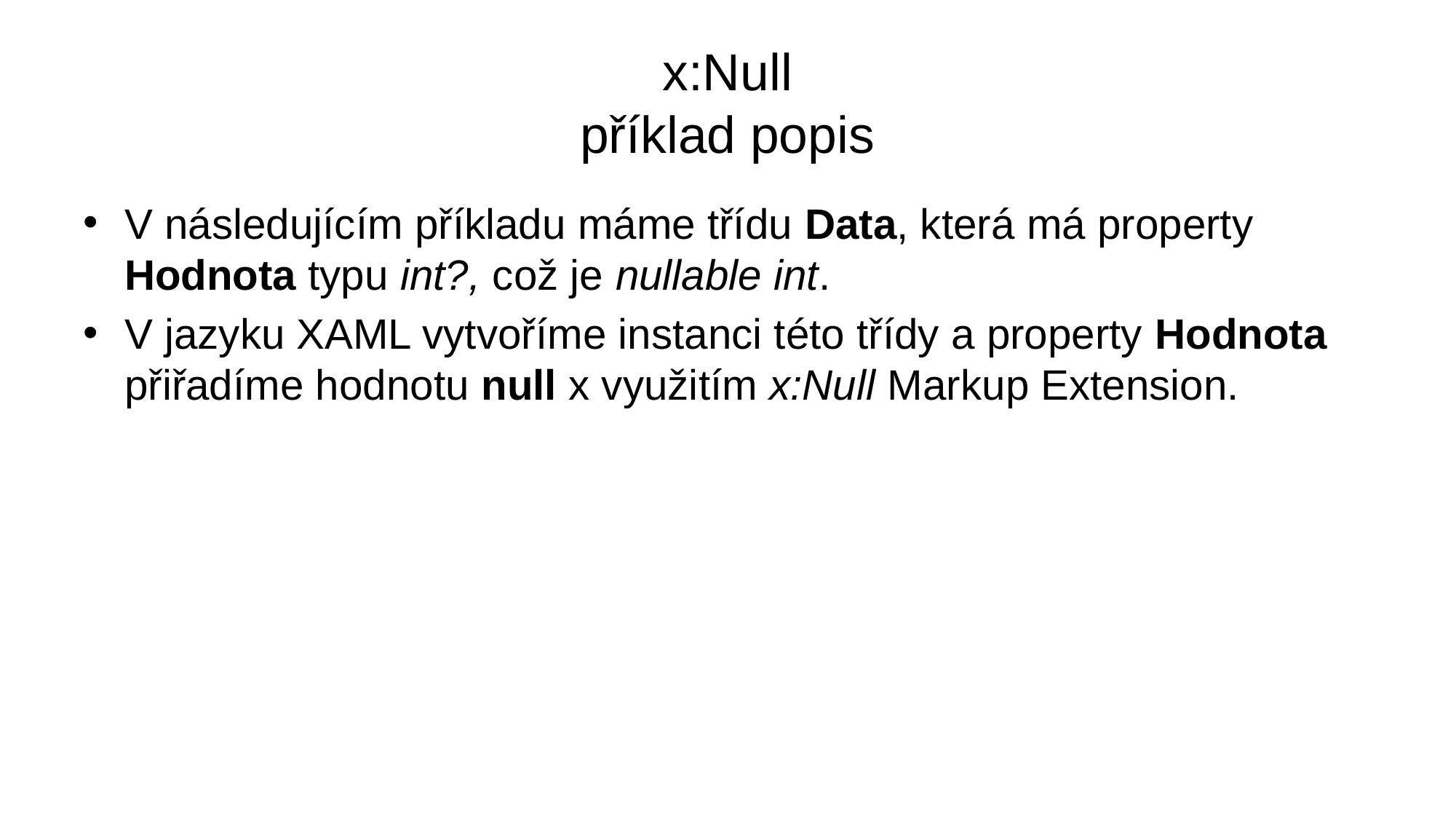

# x:Null příklad popis
V následujícím příkladu máme třídu Data, která má property Hodnota typu int?, což je nullable int.
V jazyku XAML vytvoříme instanci této třídy a property Hodnota přiřadíme hodnotu null x využitím x:Null Markup Extension.